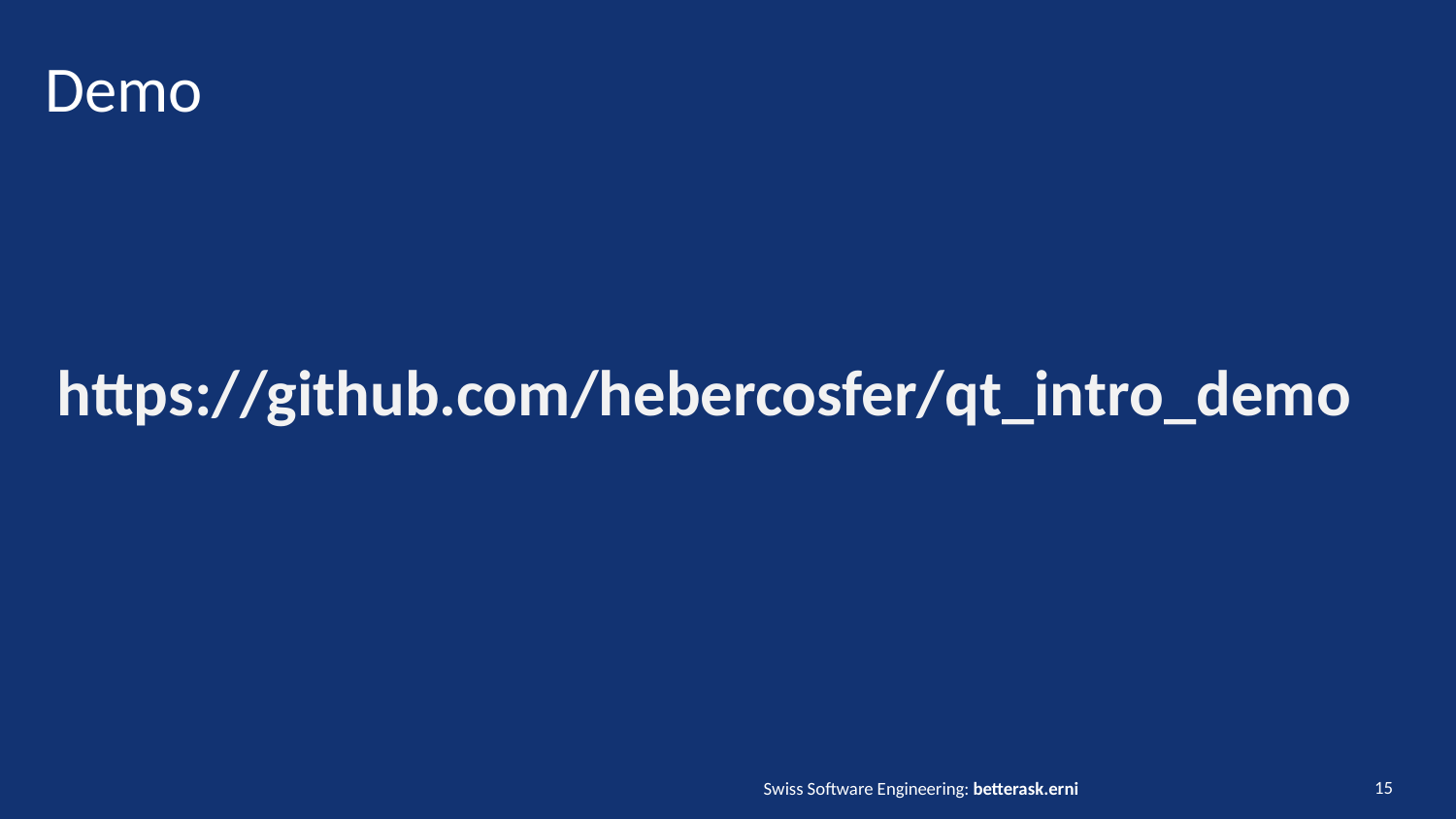

# Demo
https://github.com/hebercosfer/qt_intro_demo
15
Swiss Software Engineering: betterask.erni